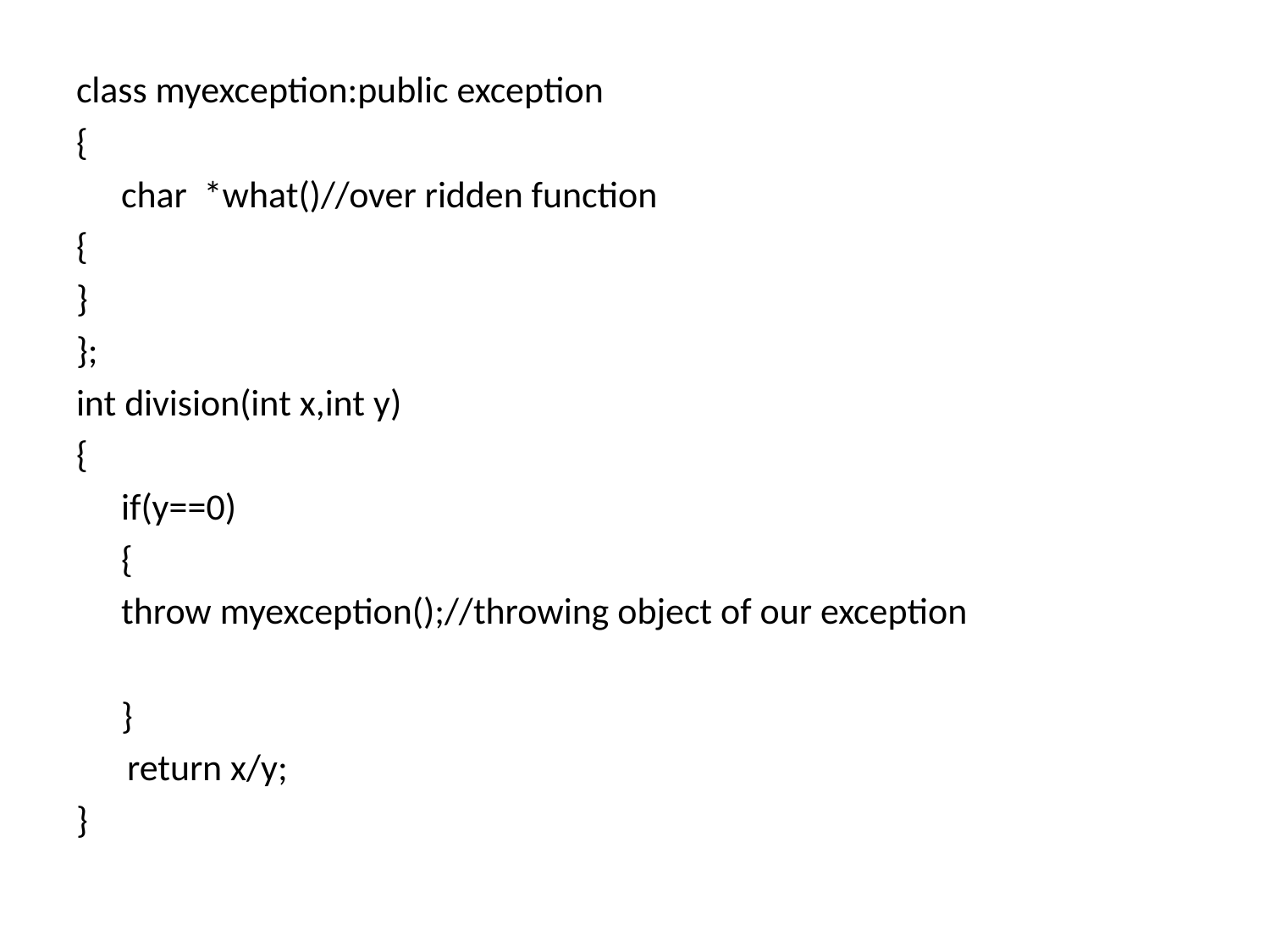

class myexception:public exception
{
	char  *what()//over ridden function
{
}
};
int division(int x,int y)
{
	if(y==0)
	{
		throw myexception();//throwing object of our exception

	}
      return x/y;
}